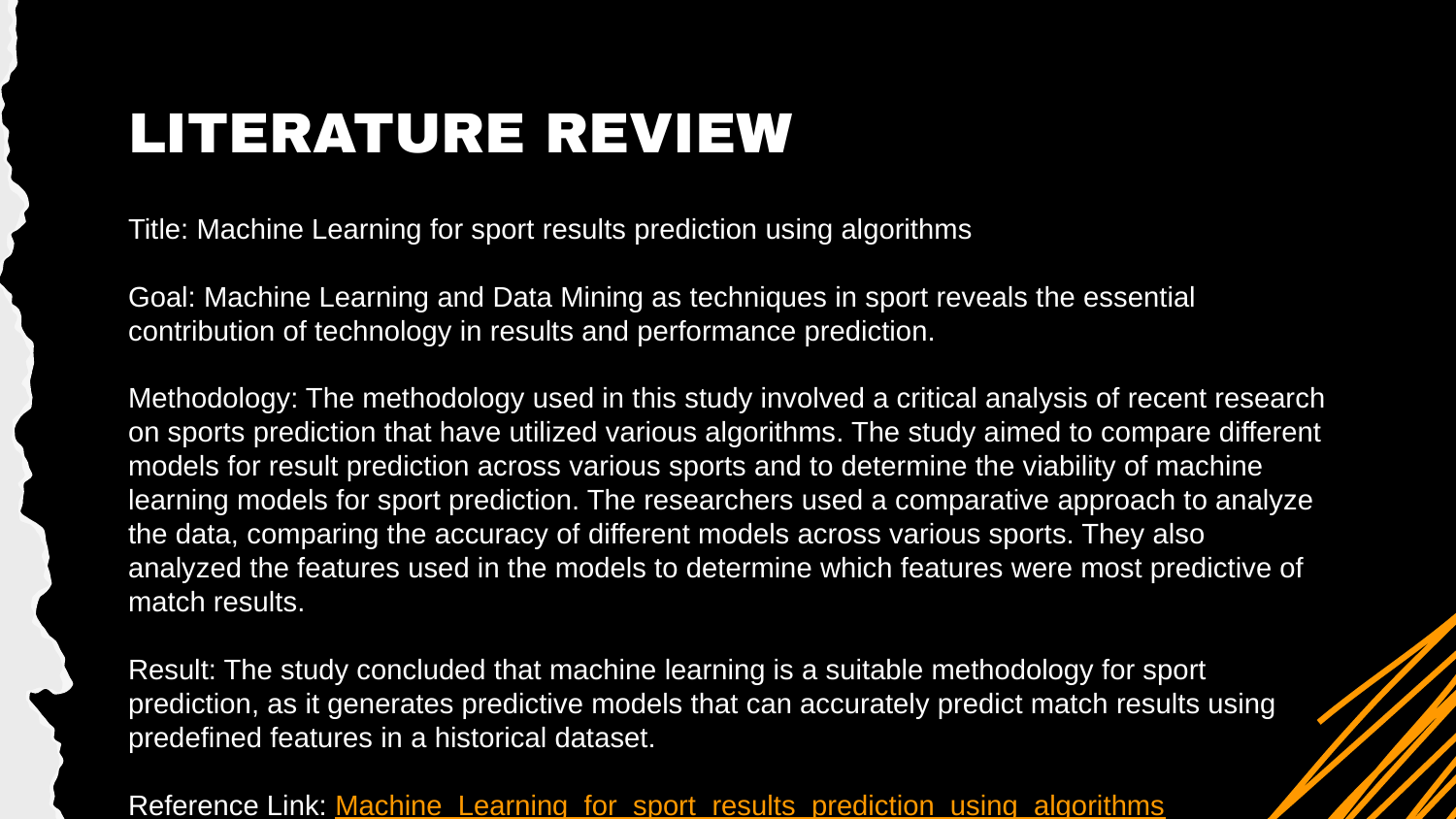

# LITERATURE REVIEW
​Title: Machine Learning for sport results prediction using algorithms

Goal: Machine Learning and Data Mining as techniques in sport reveals the essential contribution of technology in results and performance prediction.
​
Methodology: The methodology used in this study involved a critical analysis of recent research on sports prediction that have utilized various algorithms. The study aimed to compare different models for result prediction across various sports and to determine the viability of machine learning models for sport prediction. The researchers used a comparative approach to analyze the data, comparing the accuracy of different models across various sports. They also analyzed the features used in the models to determine which features were most predictive of match results.
​
Result: The study concluded that machine learning is a suitable methodology for sport prediction, as it generates predictive models that can accurately predict match results using predefined features in a historical dataset.
Reference Link: Machine_Learning_for_sport_results_prediction_using_algorithms

​

​

​
​